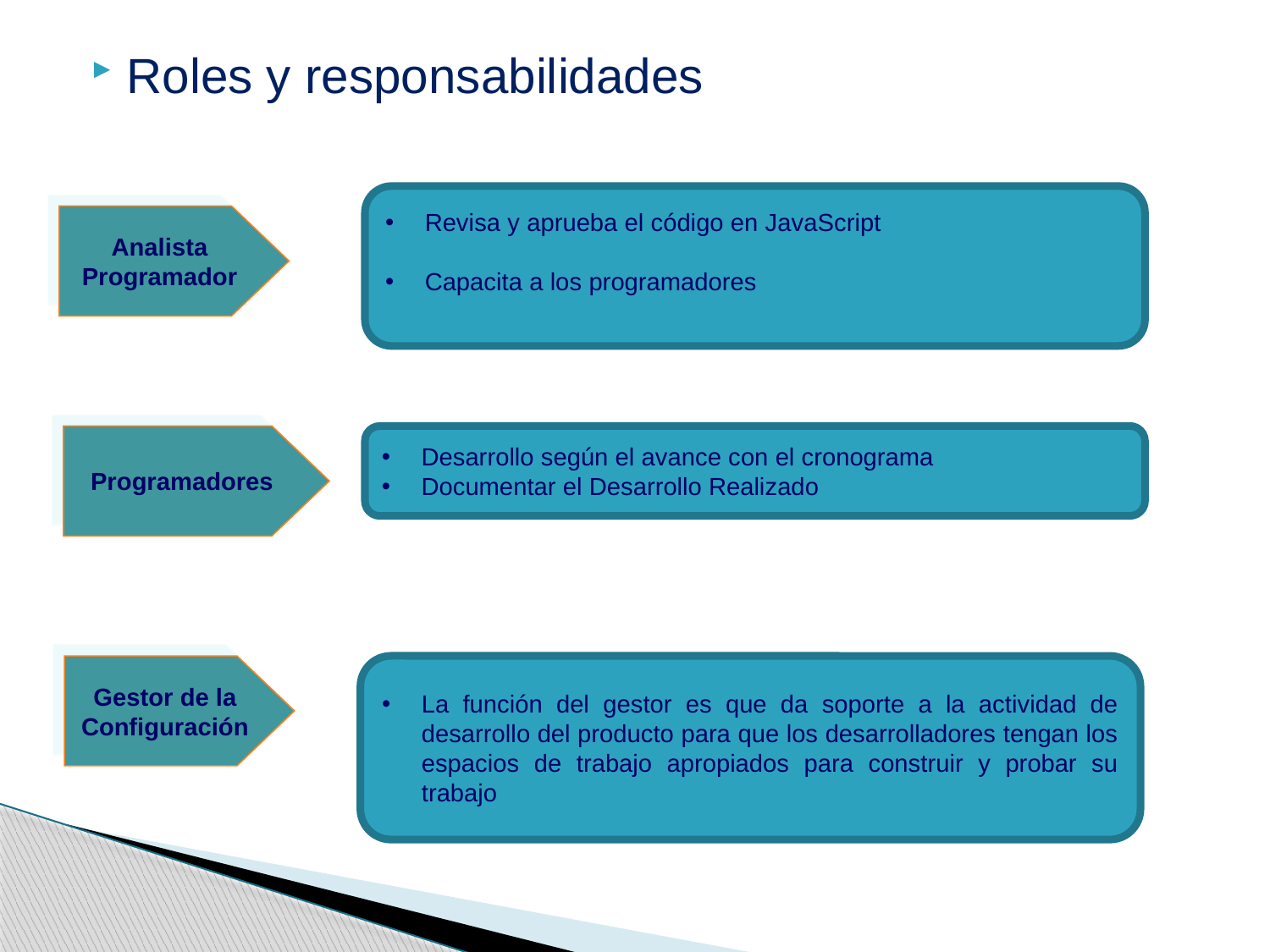

# Roles y responsabilidades

Revisa y aprueba el código en JavaScript

Capacita a los programadores

Analista Programador

Desarrollo según el avance con el cronograma
Documentar el Desarrollo Realizado

Programadores
Gestor de la Configuración

La función del gestor es que da soporte a la actividad de desarrollo del producto para que los desarrolladores tengan los espacios de trabajo apropiados para construir y probar su trabajo